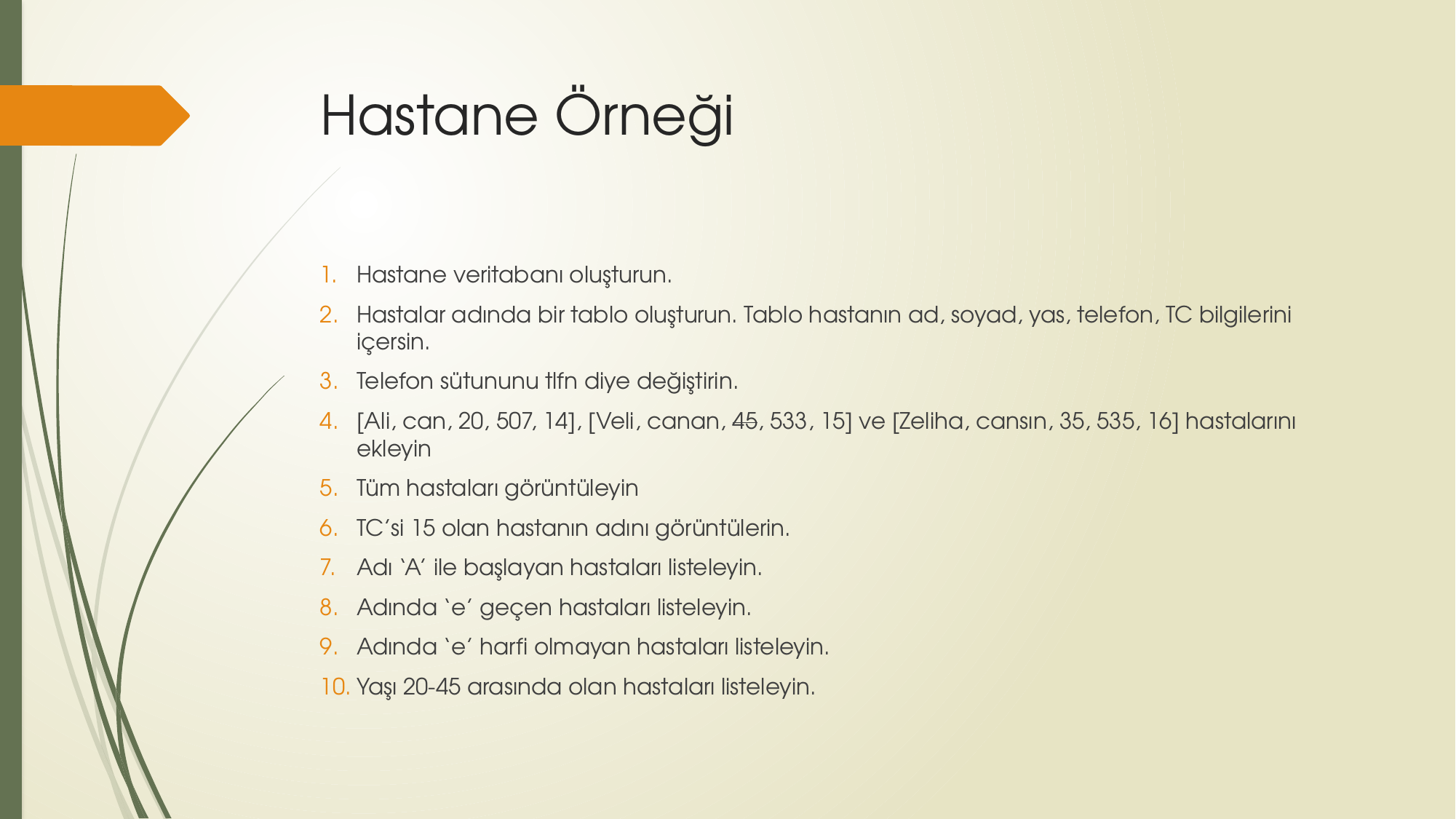

# Hastane Örneği
Hastane veritabanı oluşturun.
Hastalar adında bir tablo oluşturun. Tablo hastanın ad, soyad, yas, telefon, TC bilgilerini içersin.
Telefon sütununu tlfn diye değiştirin.
[Ali, can, 20, 507, 14], [Veli, canan, 45, 533, 15] ve [Zeliha, cansın, 35, 535, 16] hastalarını ekleyin
Tüm hastaları görüntüleyin
TC’si 15 olan hastanın adını görüntülerin.
Adı ‘A’ ile başlayan hastaları listeleyin.
Adında ‘e’ geçen hastaları listeleyin.
Adında ‘e’ harfi olmayan hastaları listeleyin.
Yaşı 20-45 arasında olan hastaları listeleyin.